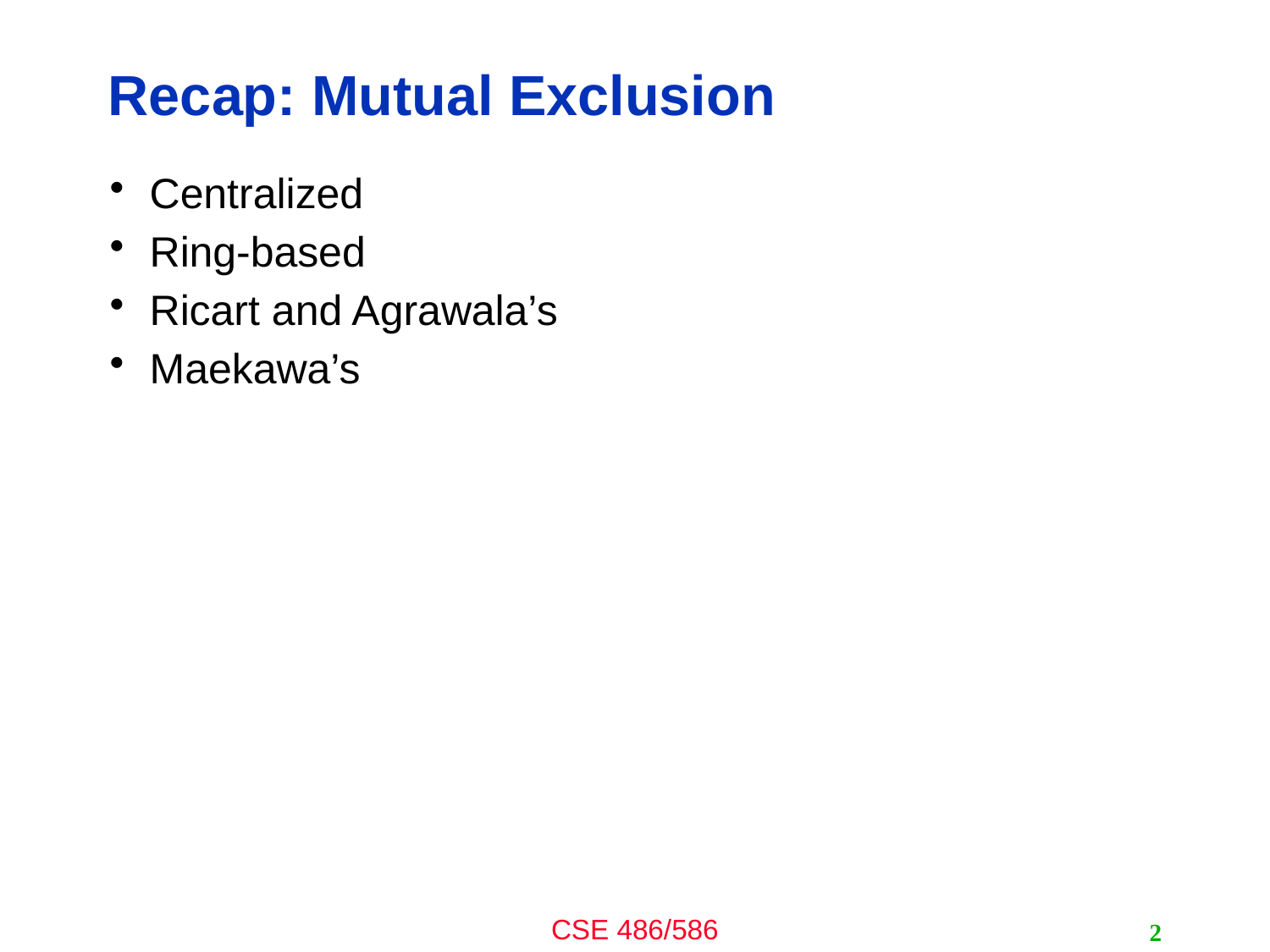

# Recap: Mutual Exclusion
Centralized
Ring-based
Ricart and Agrawala’s
Maekawa’s
2